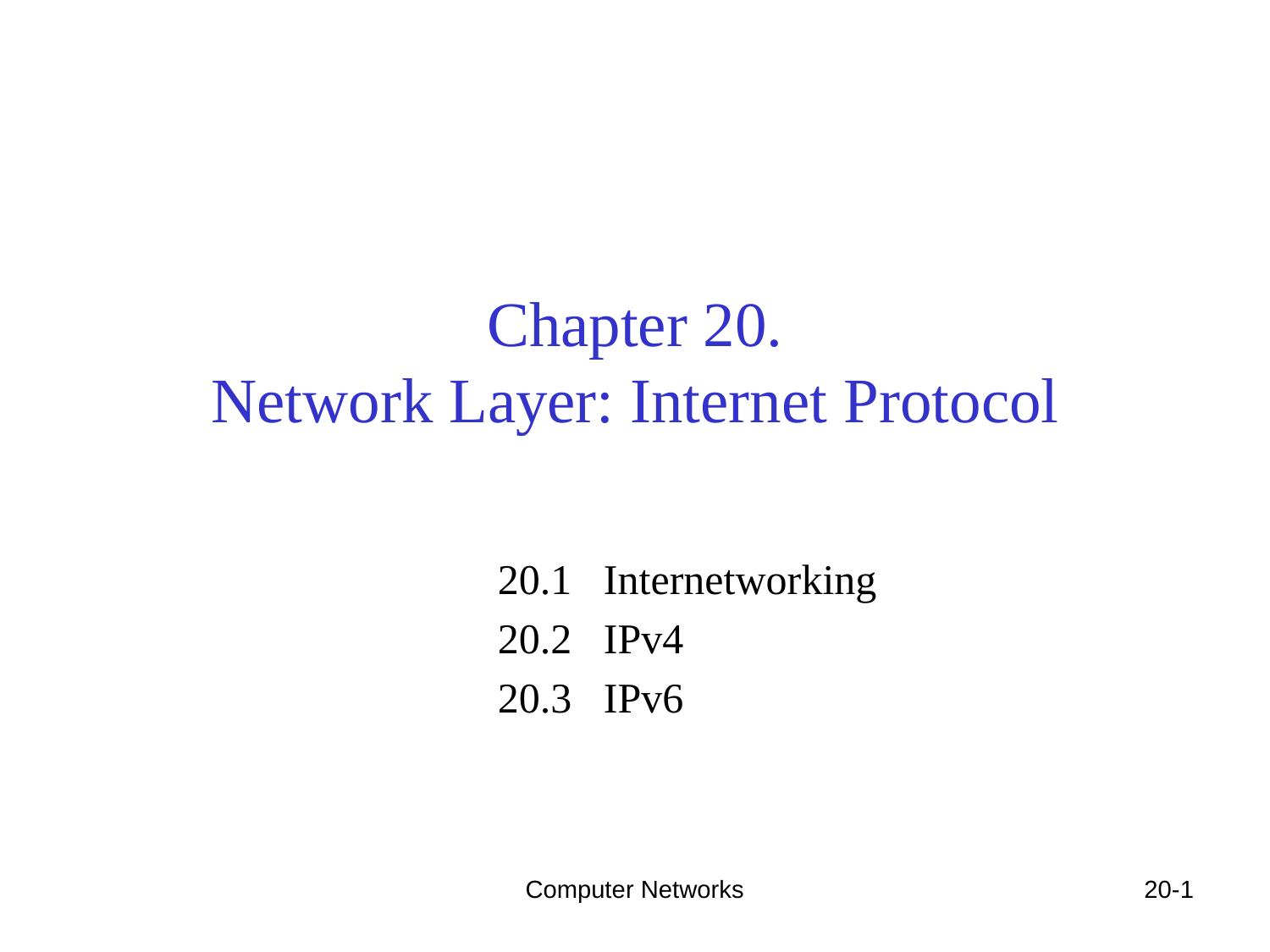

# Chapter 20. Network Layer: Internet Protocol
20.1   Internetworking
20.2   IPv4
20.3   IPv6
Computer Networks
20-1